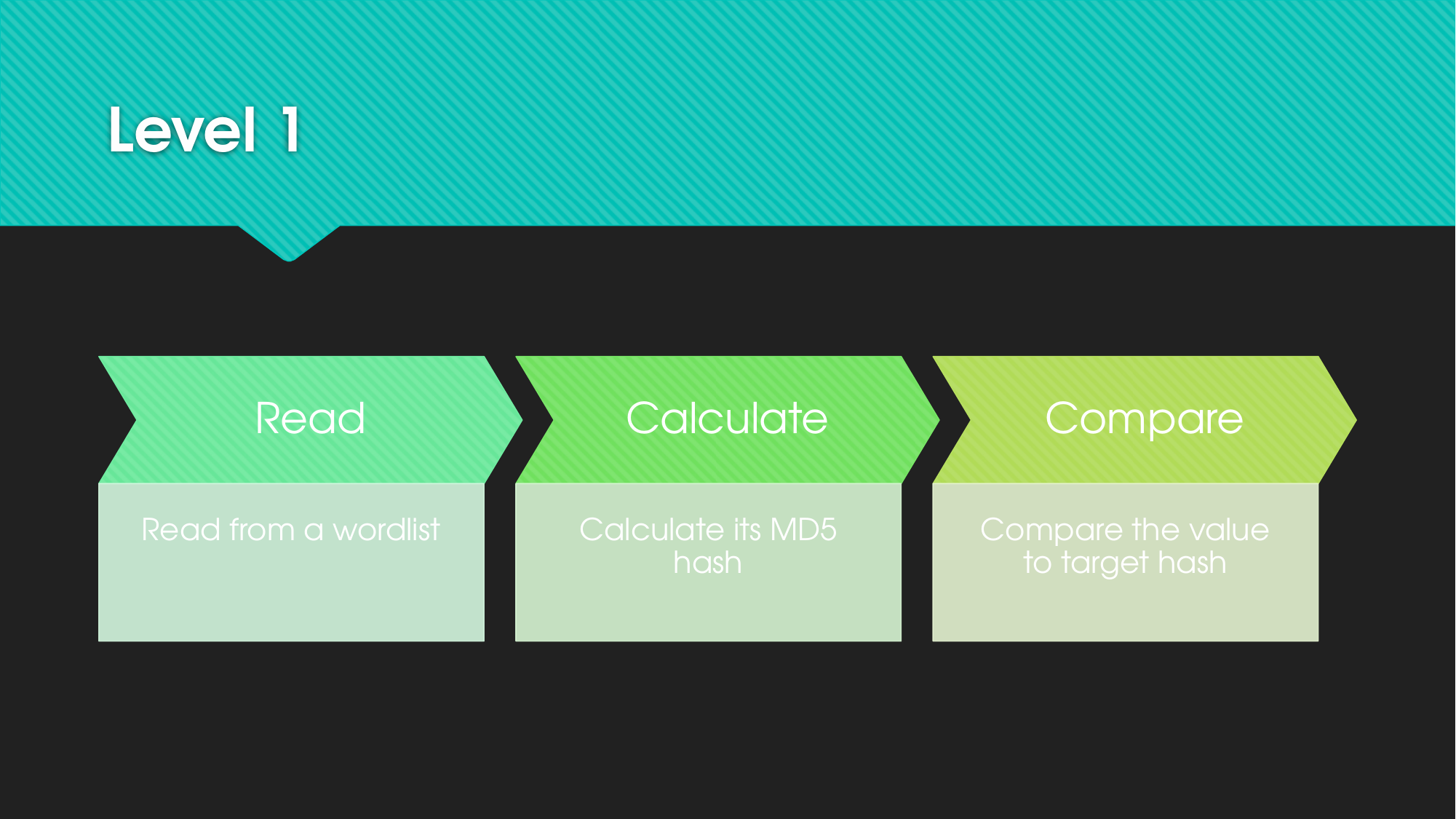

# Level 1
Read
Read from a wordlist
Calculate
Calculate its MD5 hash
Compare
Compare the value to target hash